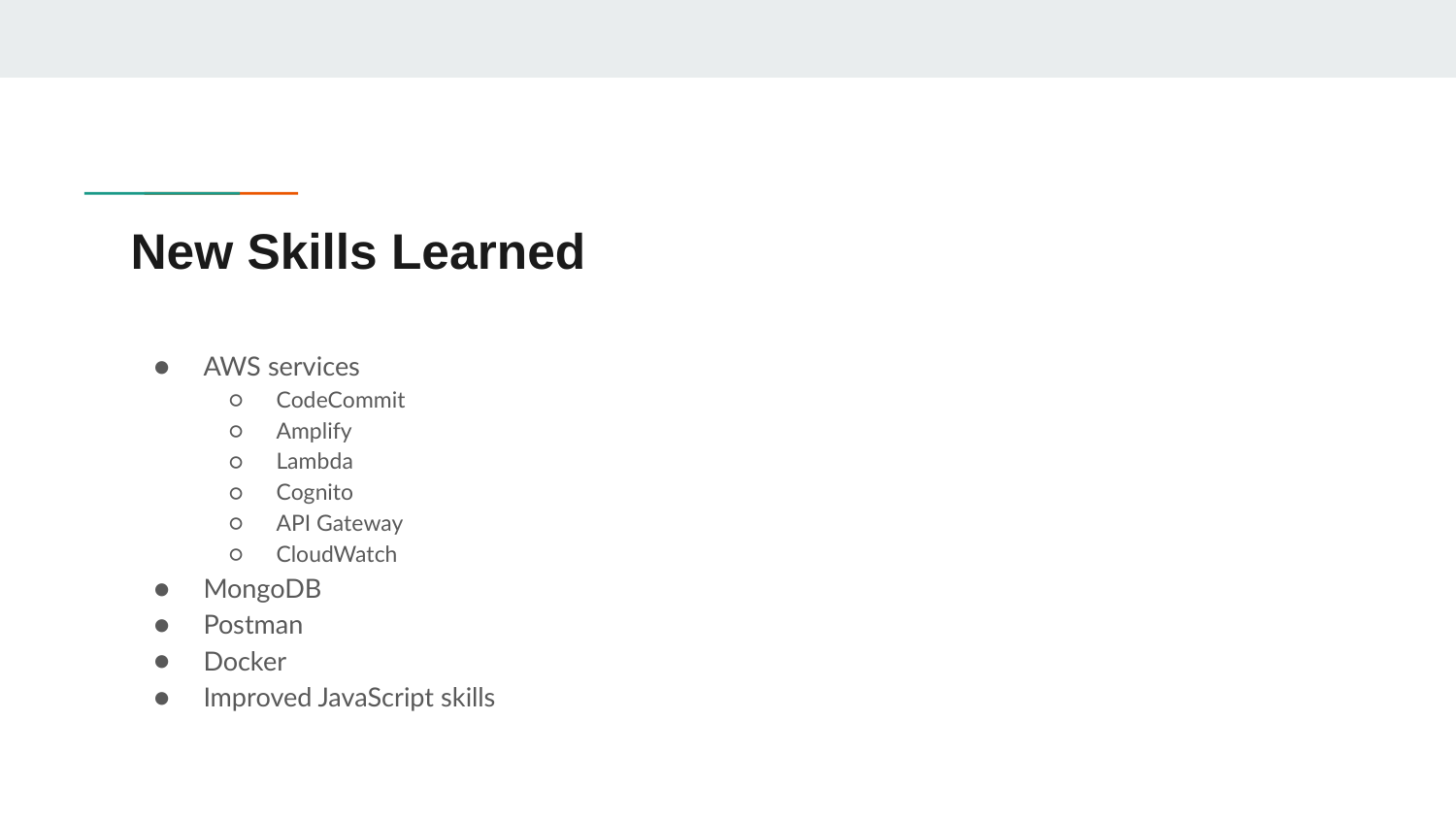

# New Skills Learned
AWS services
CodeCommit
Amplify
Lambda
Cognito
API Gateway
CloudWatch
MongoDB
Postman
Docker
Improved JavaScript skills